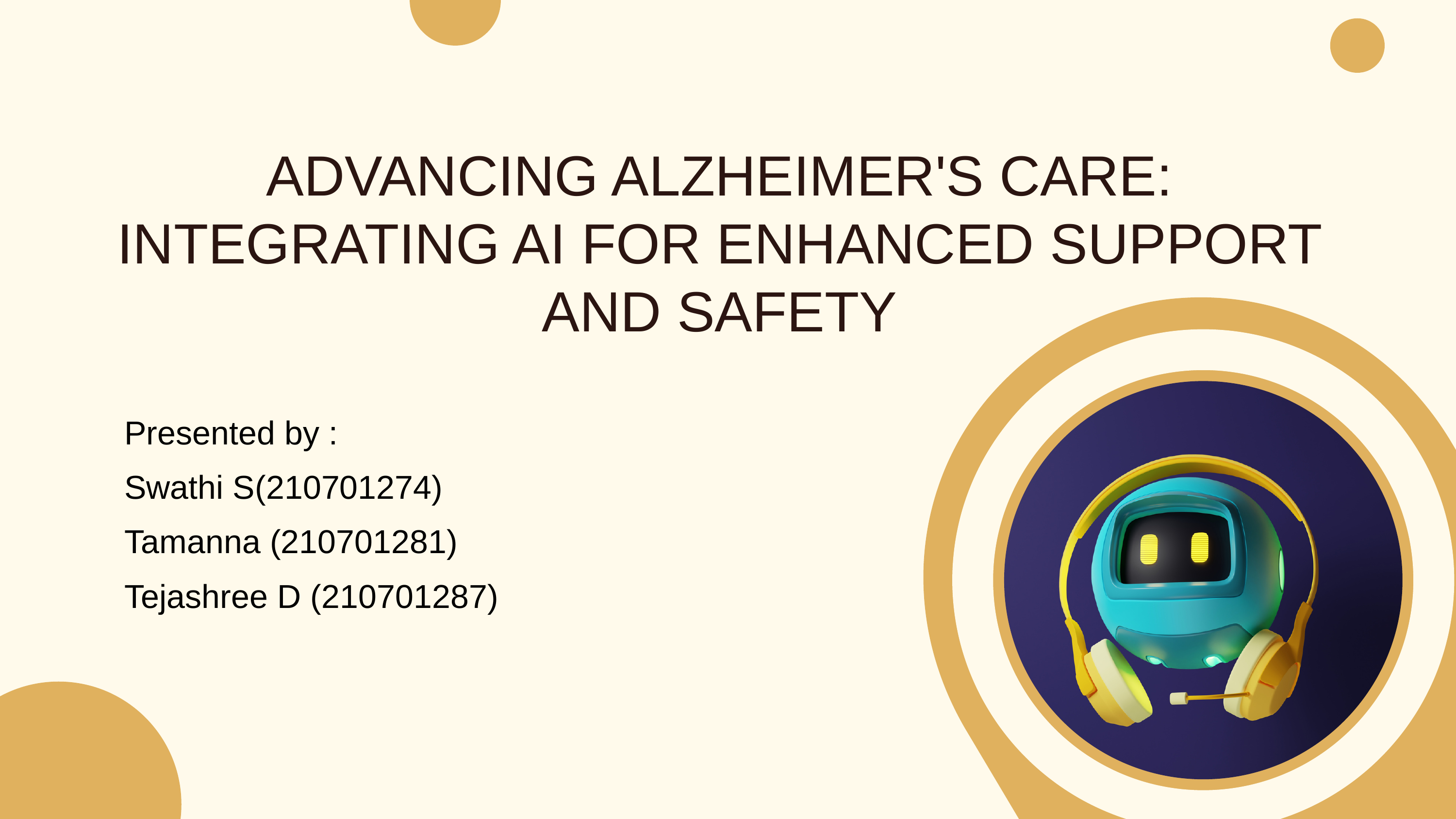

ADVANCING ALZHEIMER'S CARE: INTEGRATING AI FOR ENHANCED SUPPORT AND SAFETY

Presented by :
Swathi S(210701274)
Tamanna (210701281)
Tejashree D (210701287)